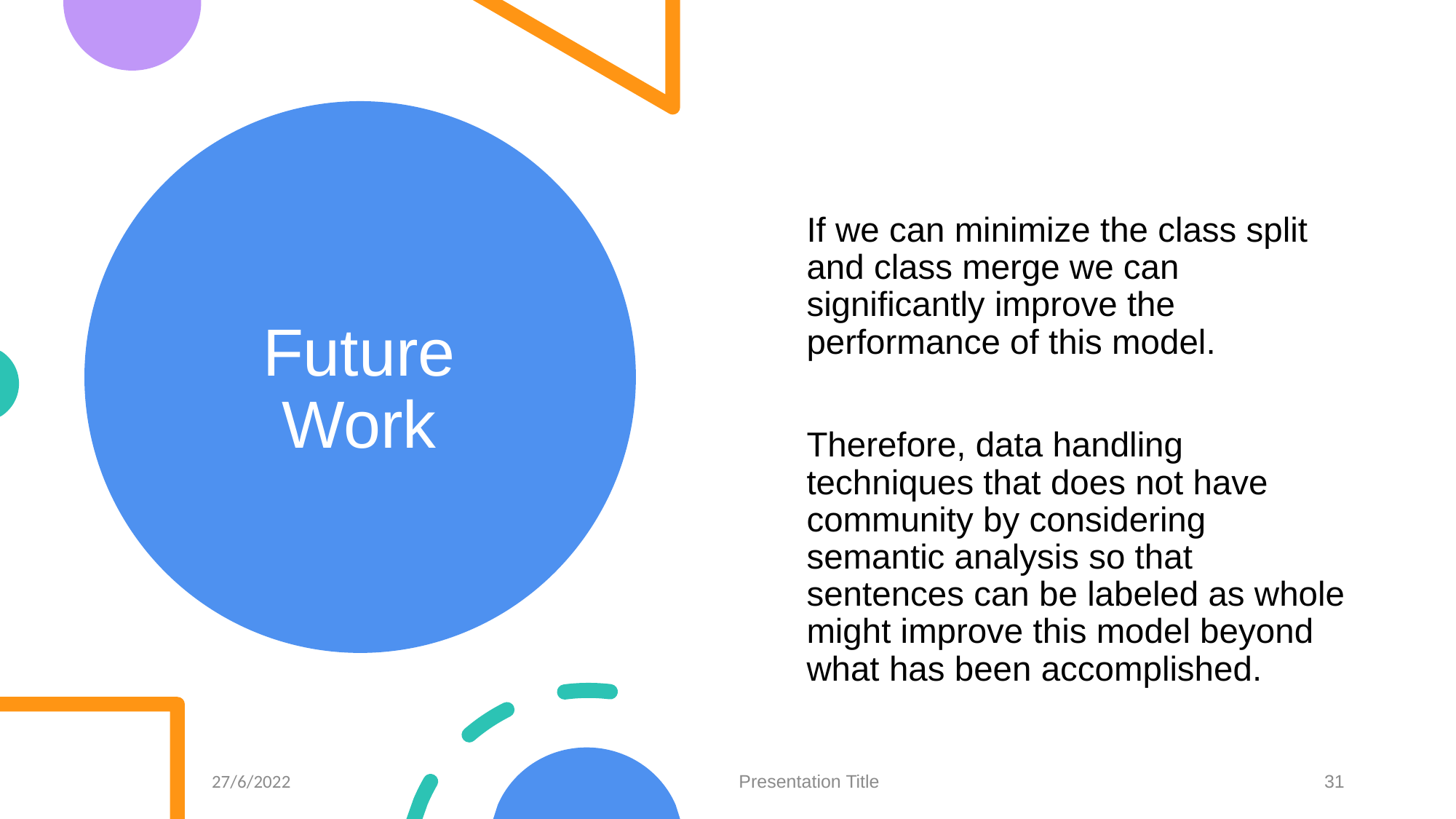

# Future Work
If we can minimize the class split and class merge we can significantly improve the performance of this model.

Therefore, data handling techniques that does not have community by considering semantic analysis so that sentences can be labeled as whole might improve this model beyond what has been accomplished.
27/6/2022
Presentation Title
31